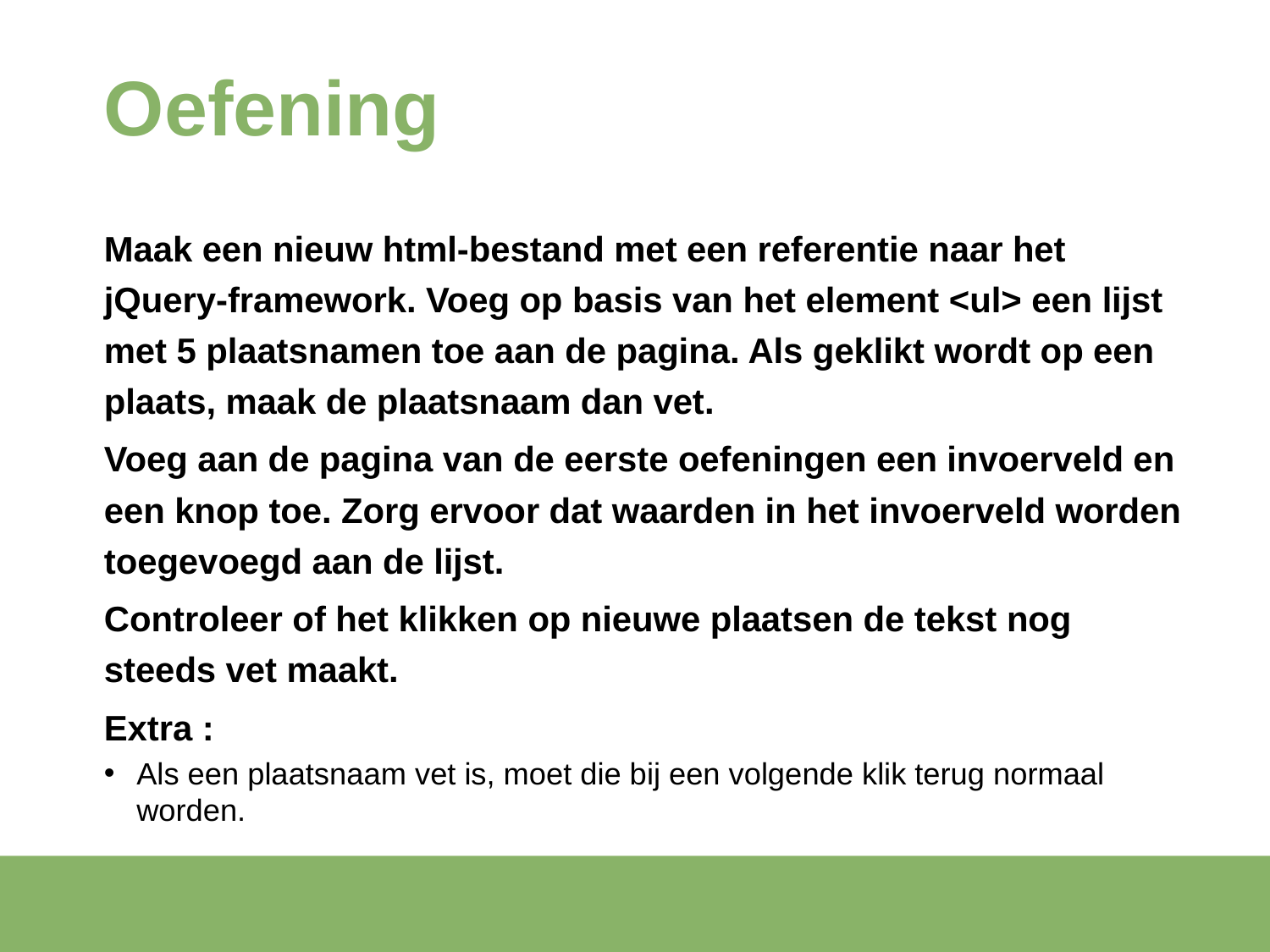

# Oefening
Maak een nieuw html-bestand met een referentie naar het jQuery-framework. Voeg op basis van het element <ul> een lijst met 5 plaatsnamen toe aan de pagina. Als geklikt wordt op een plaats, maak de plaatsnaam dan vet.
Voeg aan de pagina van de eerste oefeningen een invoerveld en een knop toe. Zorg ervoor dat waarden in het invoerveld worden toegevoegd aan de lijst.
Controleer of het klikken op nieuwe plaatsen de tekst nog steeds vet maakt.
Extra :
Als een plaatsnaam vet is, moet die bij een volgende klik terug normaal worden.